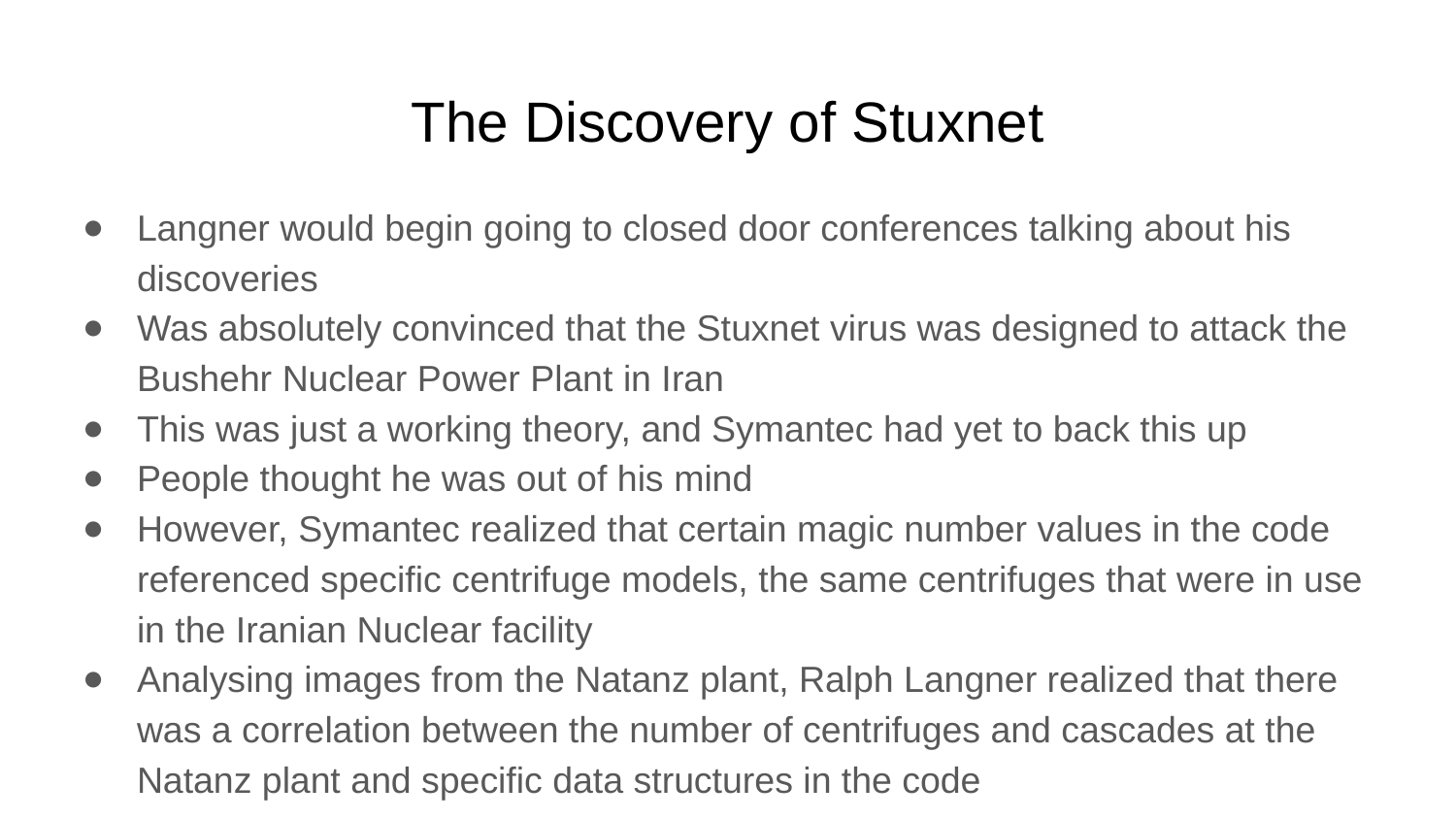

# The Discovery of Stuxnet
Langner would begin going to closed door conferences talking about his discoveries
Was absolutely convinced that the Stuxnet virus was designed to attack the Bushehr Nuclear Power Plant in Iran
This was just a working theory, and Symantec had yet to back this up
People thought he was out of his mind
However, Symantec realized that certain magic number values in the code referenced specific centrifuge models, the same centrifuges that were in use in the Iranian Nuclear facility
Analysing images from the Natanz plant, Ralph Langner realized that there was a correlation between the number of centrifuges and cascades at the Natanz plant and specific data structures in the code